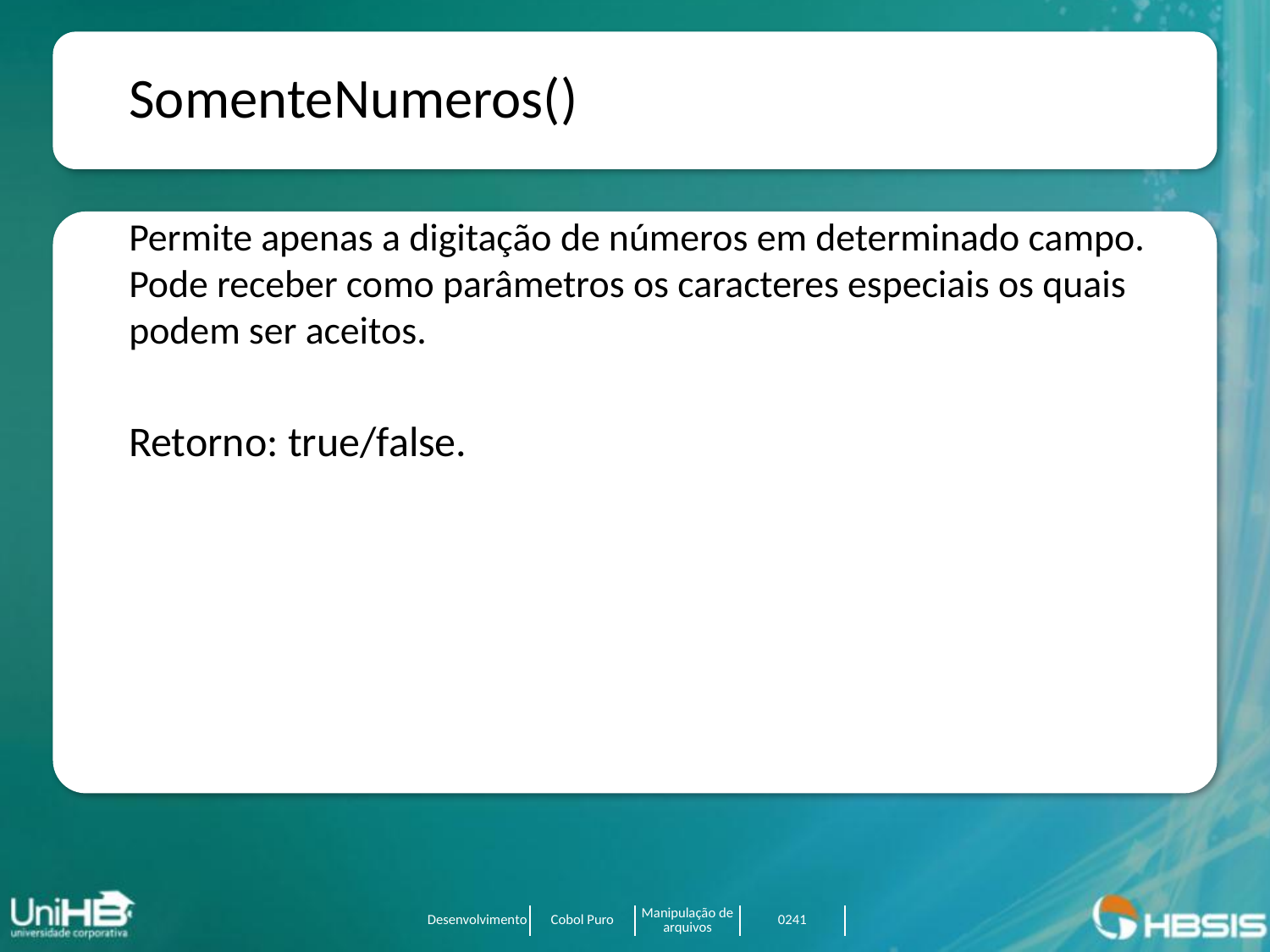

SomenteNumeros()
Permite apenas a digitação de números em determinado campo. Pode receber como parâmetros os caracteres especiais os quais podem ser aceitos.

Retorno: true/false.